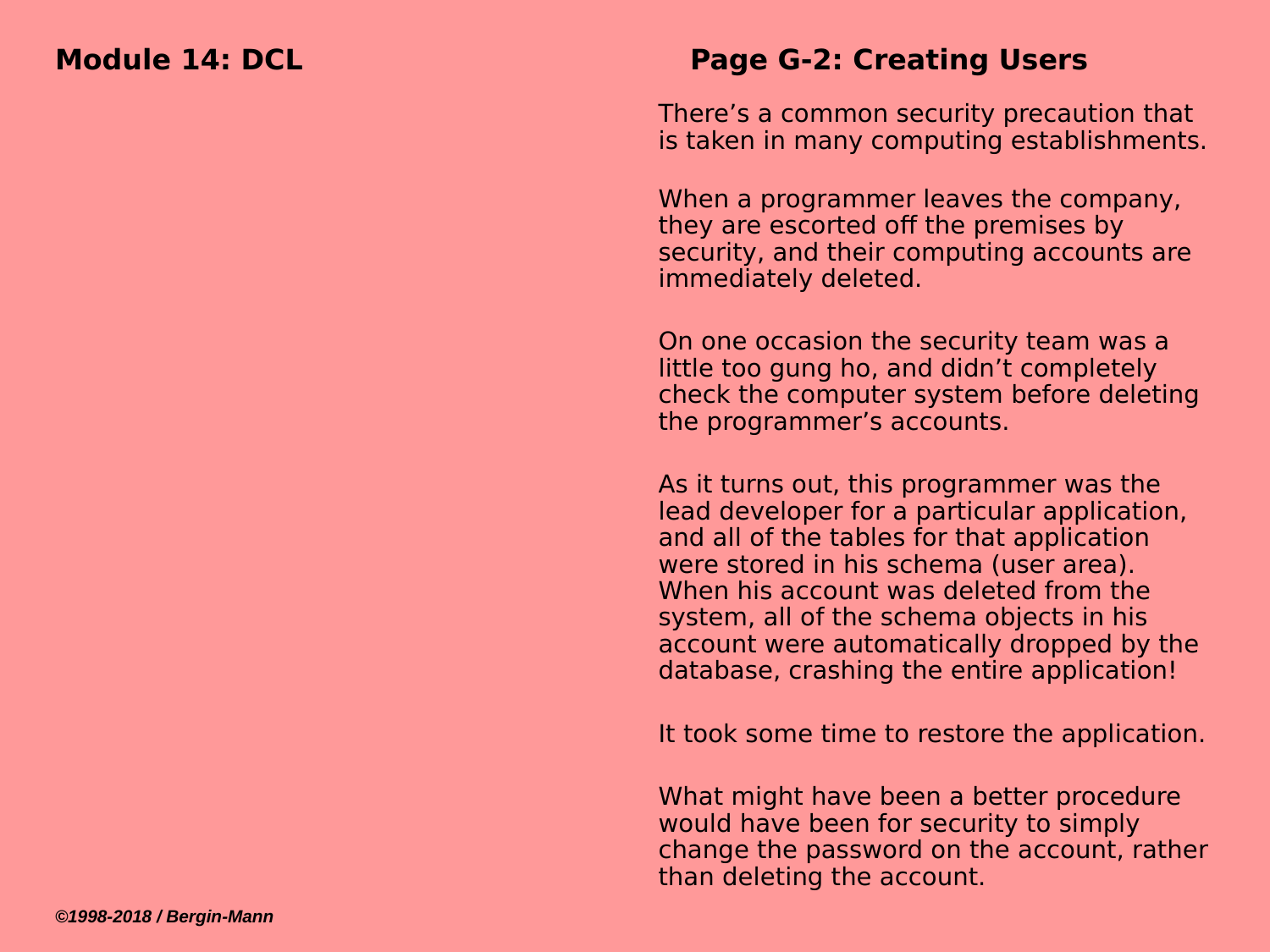

# Module 14: DCL				Page G-2: Creating Users

There’s a common security precaution that is taken in many computing establishments.
When a programmer leaves the company, they are escorted off the premises by security, and their computing accounts are immediately deleted.

On one occasion the security team was a little too gung ho, and didn’t completely check the computer system before deleting the programmer’s accounts.

As it turns out, this programmer was the lead developer for a particular application, and all of the tables for that application were stored in his schema (user area).  When his account was deleted from the system, all of the schema objects in his account were automatically dropped by the database, crashing the entire application!

It took some time to restore the application.

What might have been a better procedure would have been for security to simply change the password on the account, rather than deleting the account.
©1998-2018 / Bergin-Mann